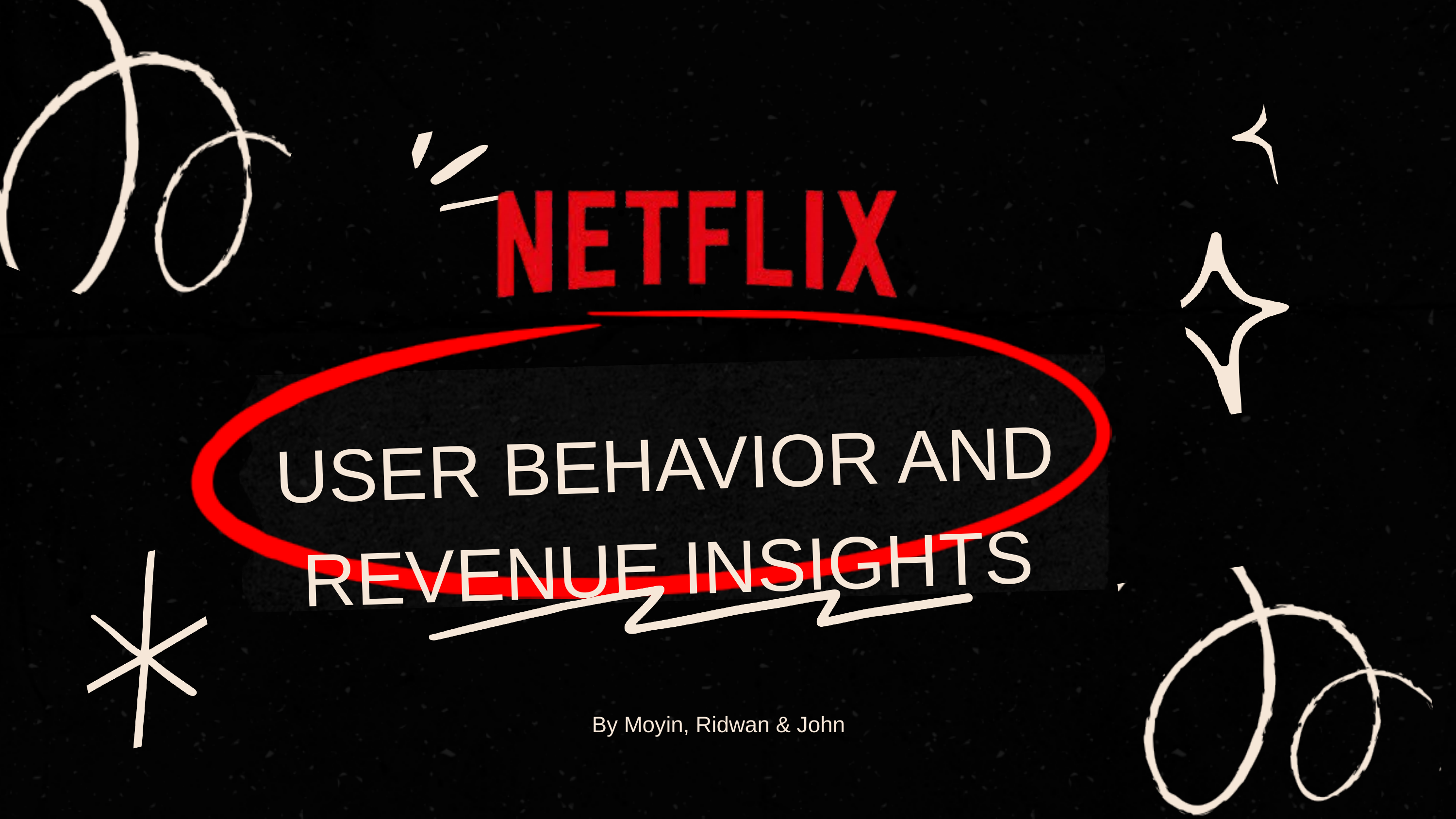

USER BEHAVIOR AND REVENUE INSIGHTS

By Moyin, Ridwan & John